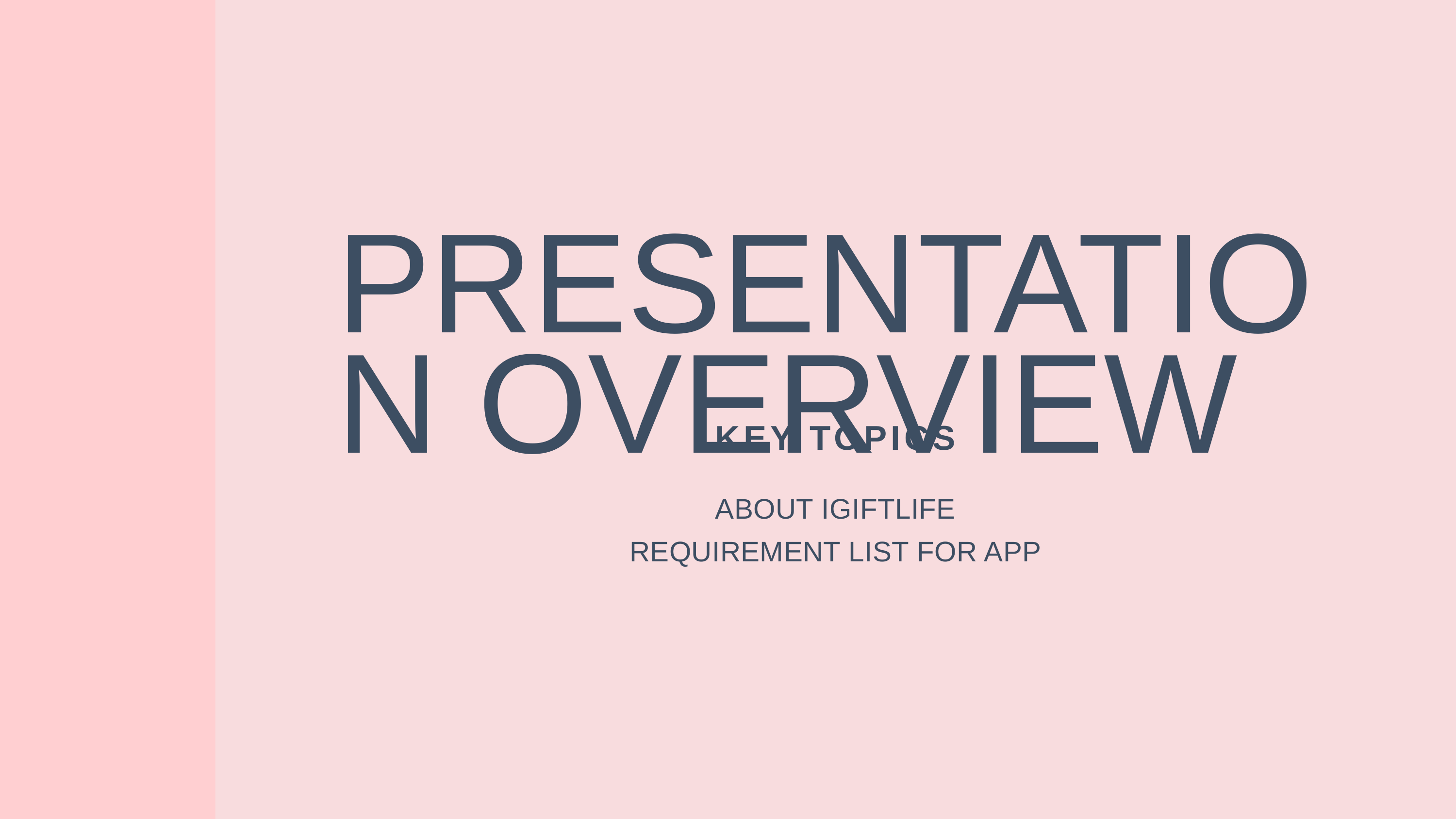

PRESENTATION OVERVIEW
KEY TOPICS
ABOUT IGIFTLIFE
REQUIREMENT LIST FOR APP